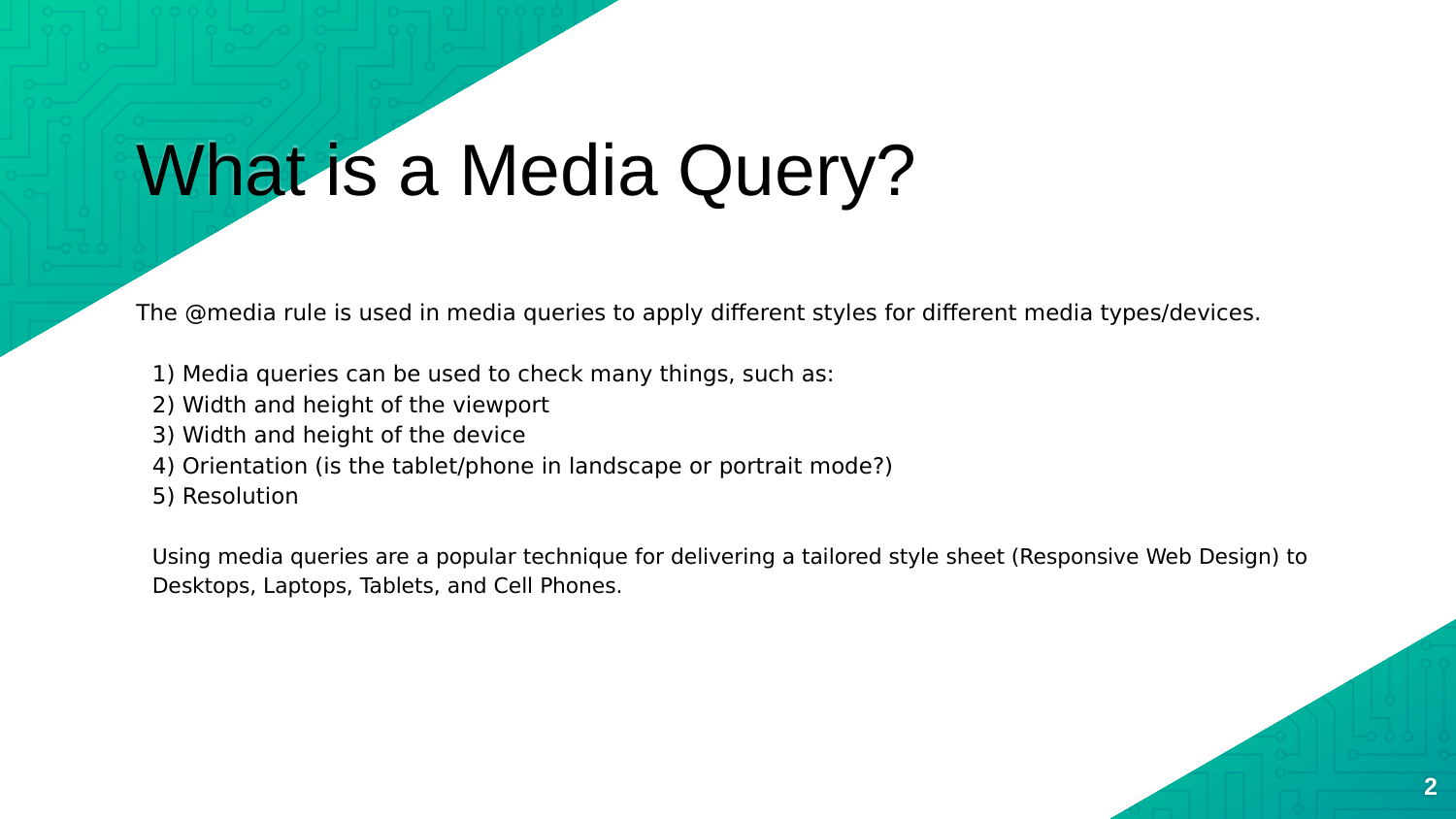

# What is a Media Query?
The @media rule is used in media queries to apply different styles for different media types/devices.

1) Media queries can be used to check many things, such as:
2) Width and height of the viewport
3) Width and height of the device
4) Orientation (is the tablet/phone in landscape or portrait mode?)
5) Resolution

Using media queries are a popular technique for delivering a tailored style sheet (Responsive Web Design) to Desktops, Laptops, Tablets, and Cell Phones.

2